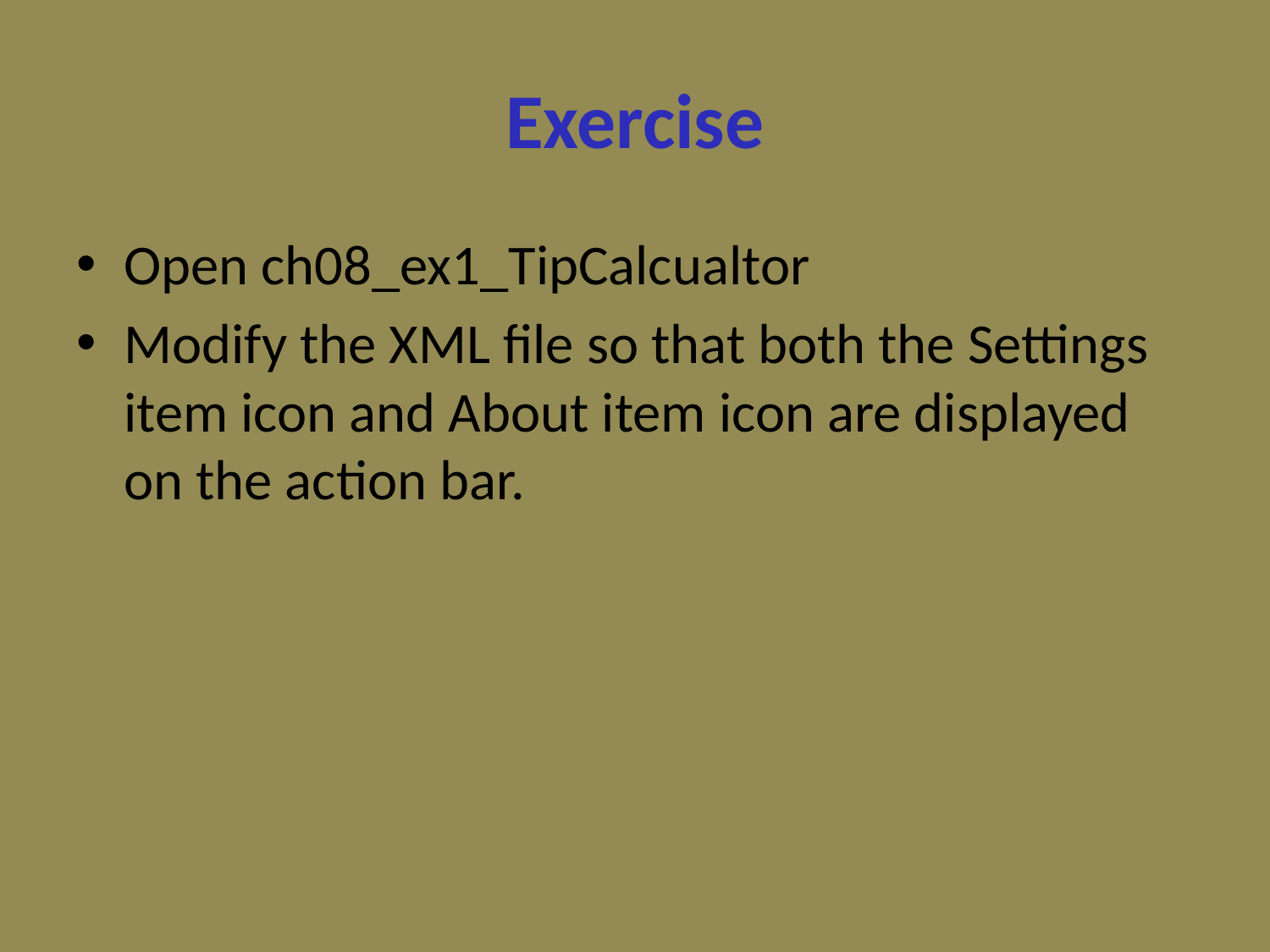

# Exercise
Open ch08_ex1_TipCalcualtor
Modify the XML file so that both the Settings item icon and About item icon are displayed on the action bar.